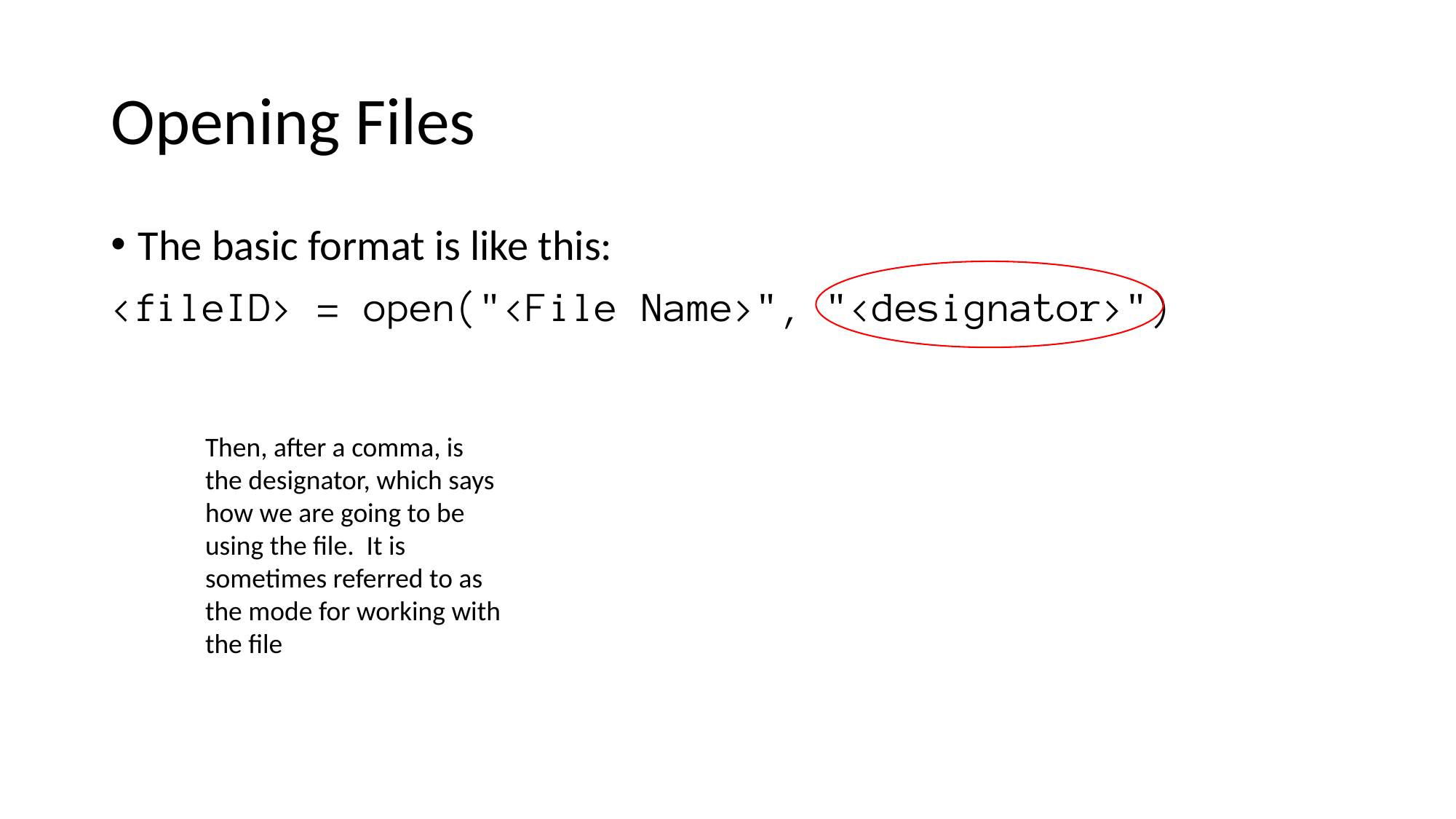

# Opening Files
The basic format is like this:
<fileID> = open("<File Name>", "<designator>")

Then, after a comma, is the designator, which says how we are going to be using the file.  It is sometimes referred to as the mode for working with the file